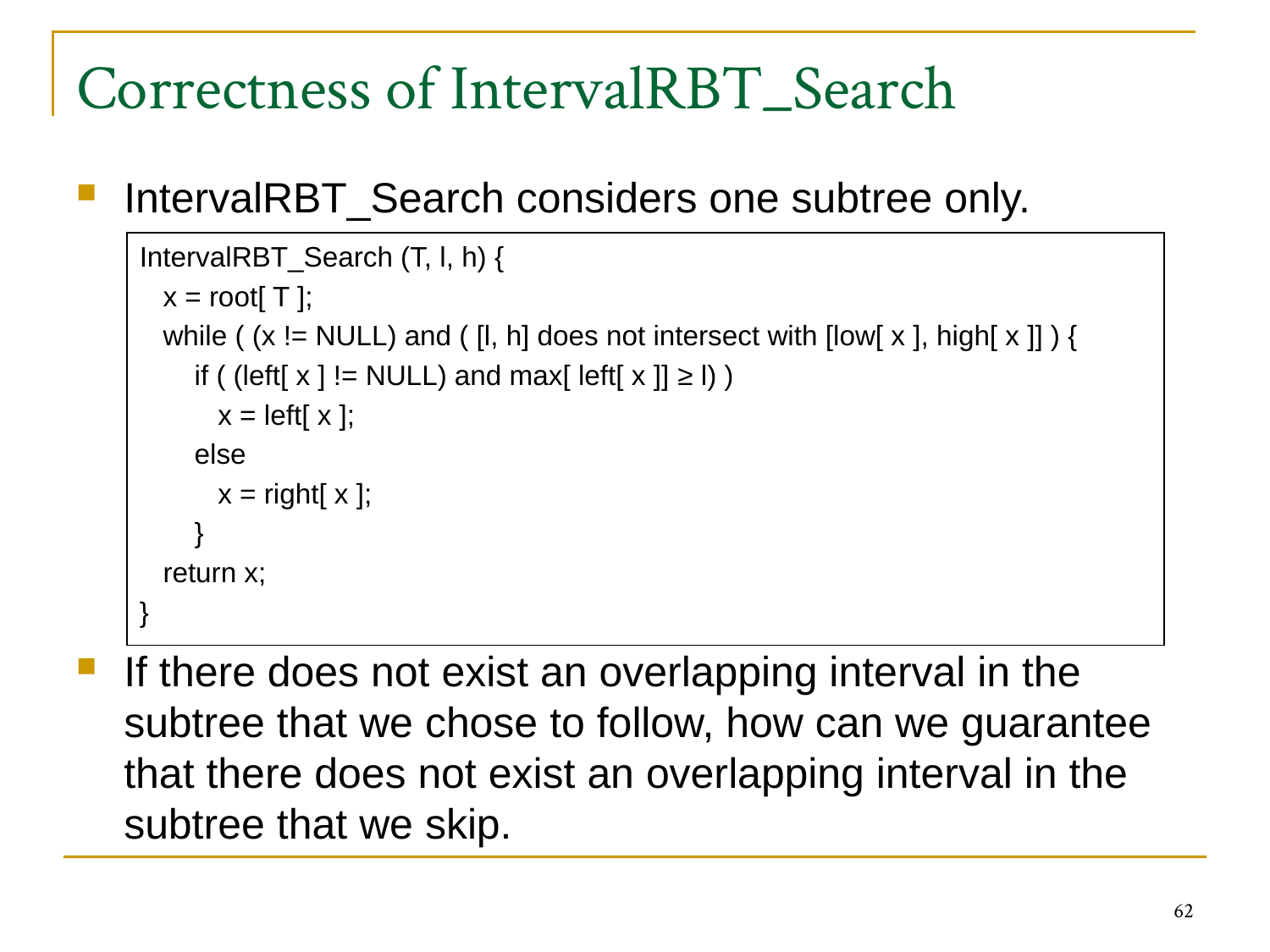

# Correctness of IntervalRBT_Search
IntervalRBT_Search considers one subtree only.

If there does not exist an overlapping interval in the subtree that we chose to follow, how can we guarantee that there does not exist an overlapping interval in the subtree that we skip.
IntervalRBT_Search (T, l, h) {
   x = root[ T ];
   while ( (x != NULL) and ( [l, h] does not intersect with [low[ x ], high[ x ]] ) {
       if ( (left[ x ] != NULL) and max[ left[ x ]] ≥ l) )
          x = left[ x ];
       else
          x = right[ x ];
       }
   return x;
}
62